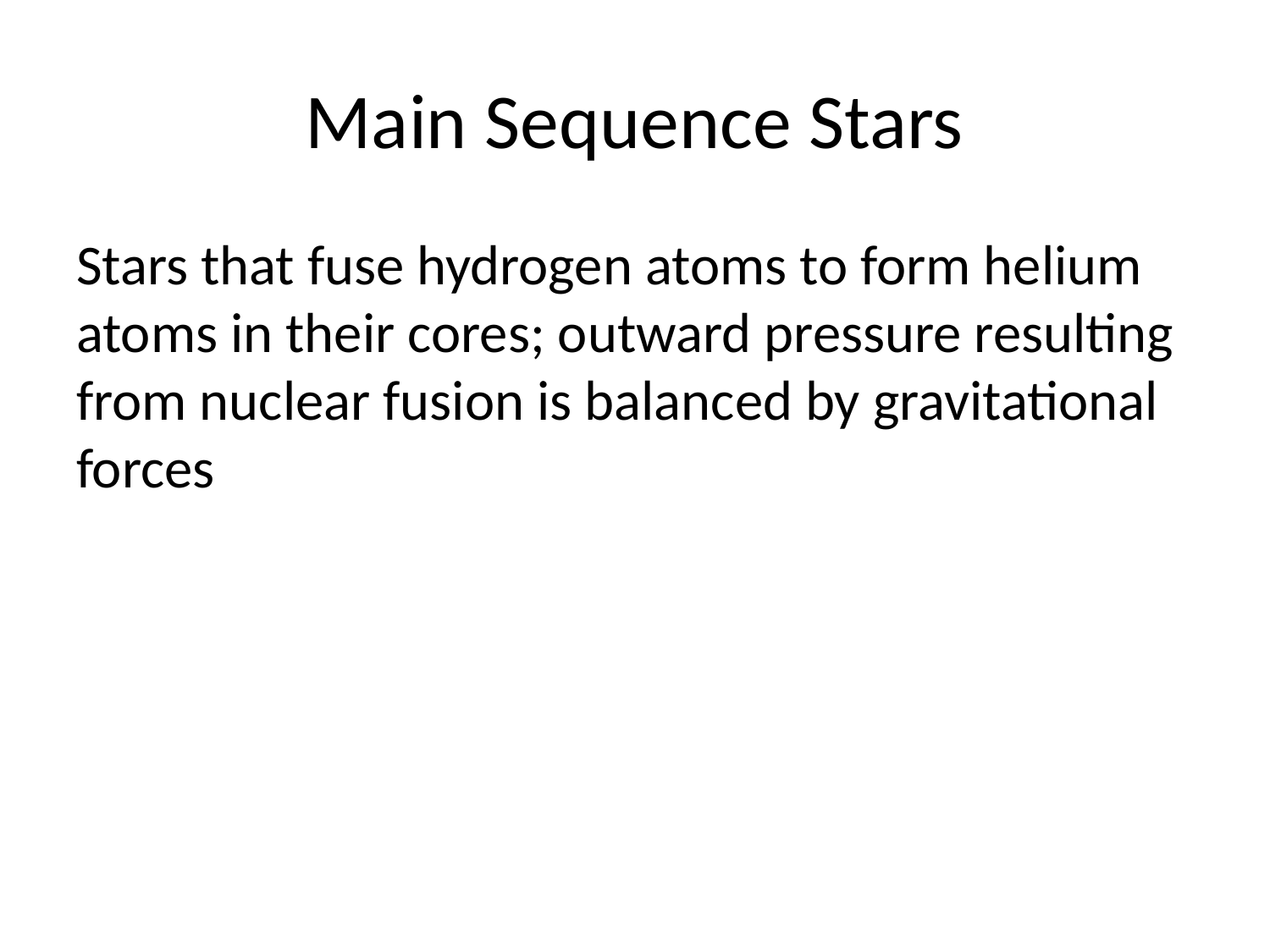

# Main Sequence Stars
Stars that fuse hydrogen atoms to form helium atoms in their cores; outward pressure resulting from nuclear fusion is balanced by gravitational forces